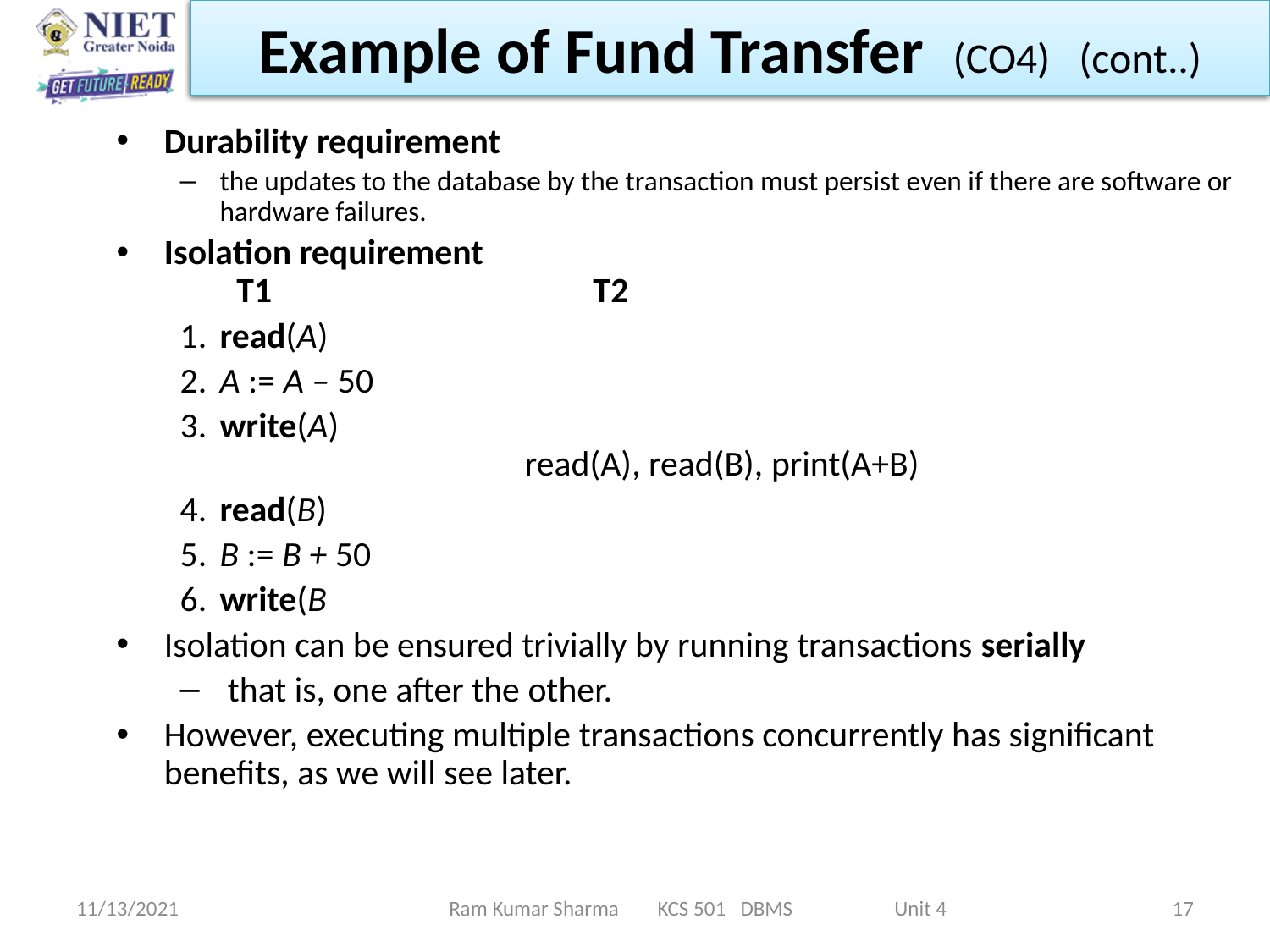

Example of Fund Transfer  (CO4)   (cont..)
Durability requirement
the updates to the database by the transaction must persist even if there are software or hardware failures.
Isolation requirement
         T1                                        T2
1.	read(A)
2.	A := A – 50
3.	write(A)
                                      read(A), read(B), print(A+B)
4.	read(B)
5.	B := B + 50
6.	write(B
Isolation can be ensured trivially by running transactions serially
 that is, one after the other.
However, executing multiple transactions concurrently has significant benefits, as we will see later.
11/13/2021
Ram Kumar Sharma        KCS 501   DBMS                     Unit 4
17